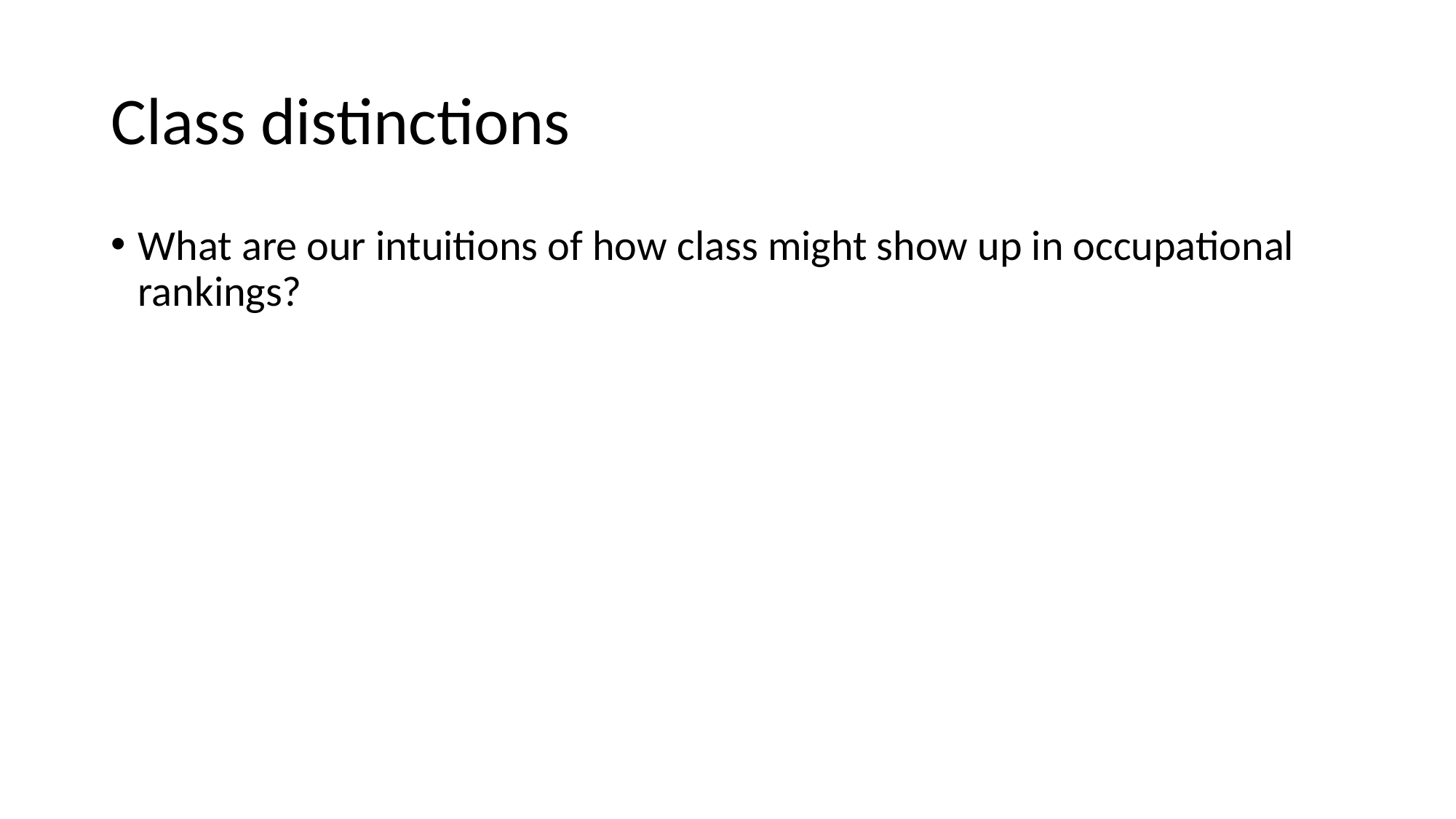

# Class distinctions
What are our intuitions of how class might show up in occupational rankings?